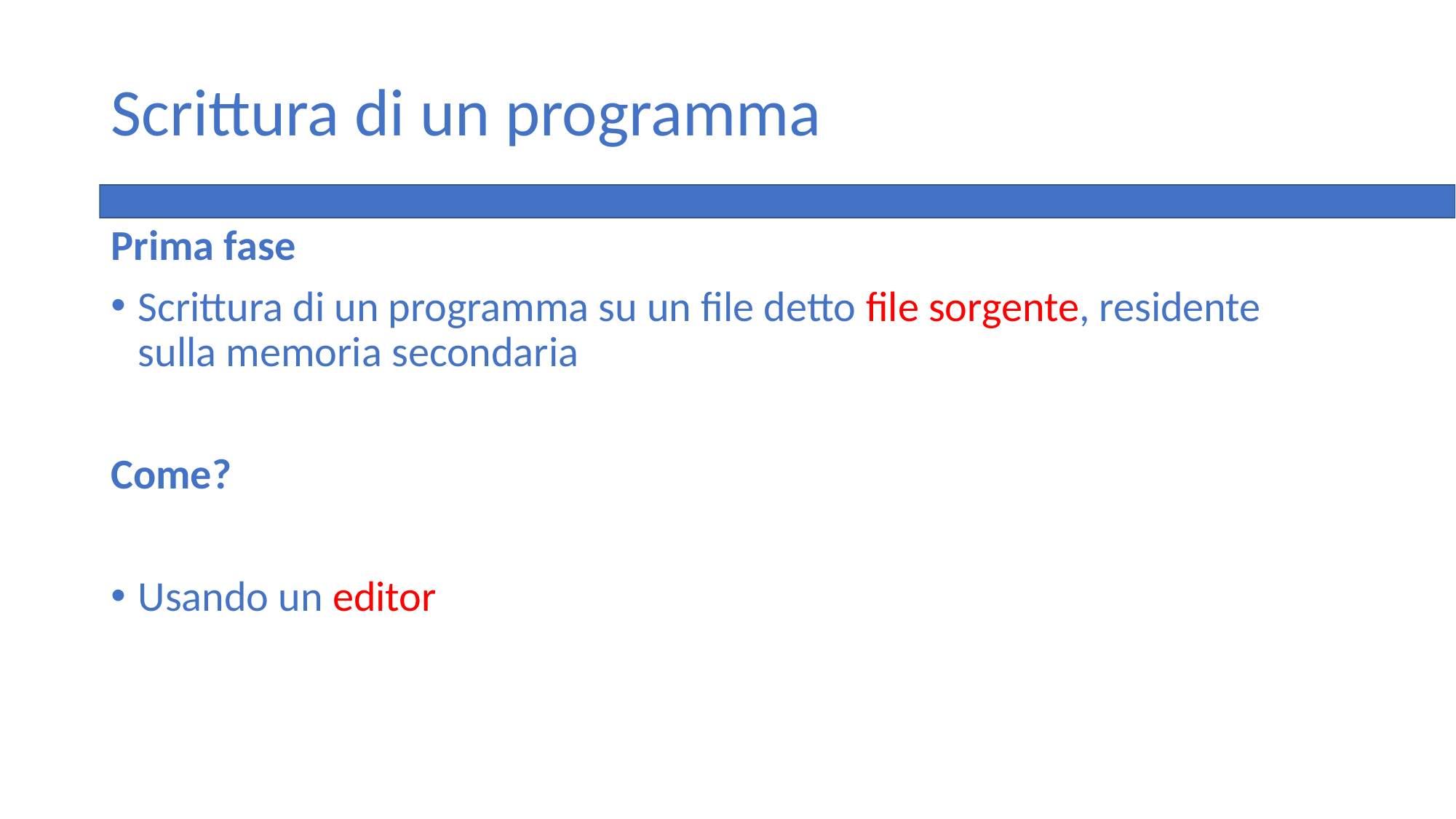

# Scrittura di un programma
Prima fase
Scrittura di un programma su un file detto file sorgente, residente sulla memoria secondaria

Come?

Usando un editor